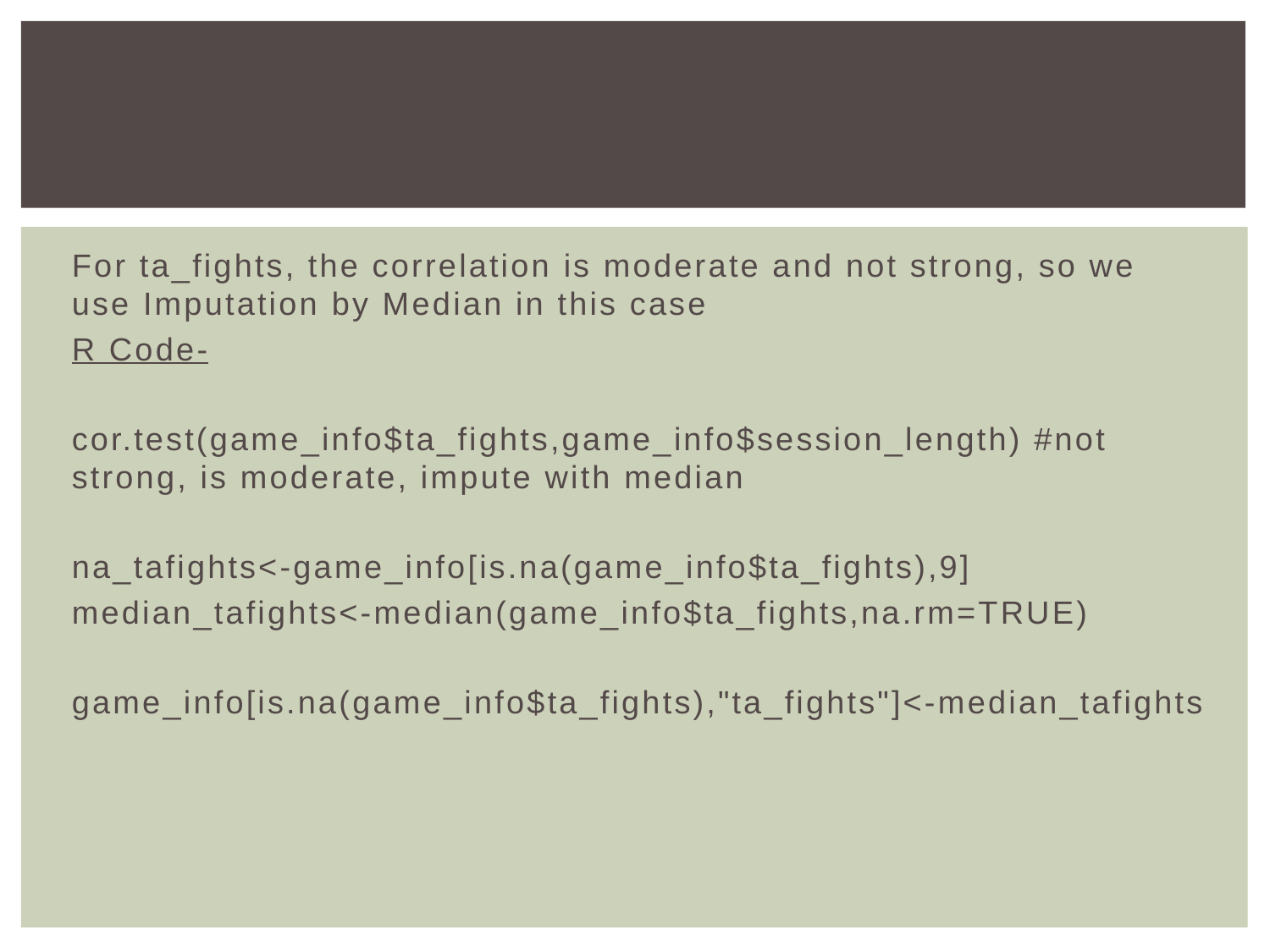

#
For ta_fights, the correlation is moderate and not strong, so we use Imputation by Median in this case
R Code-

cor.test(game_info$ta_fights,game_info$session_length) #not strong, is moderate, impute with median

na_tafights<-game_info[is.na(game_info$ta_fights),9]
median_tafights<-median(game_info$ta_fights,na.rm=TRUE)

game_info[is.na(game_info$ta_fights),"ta_fights"]<-median_tafights